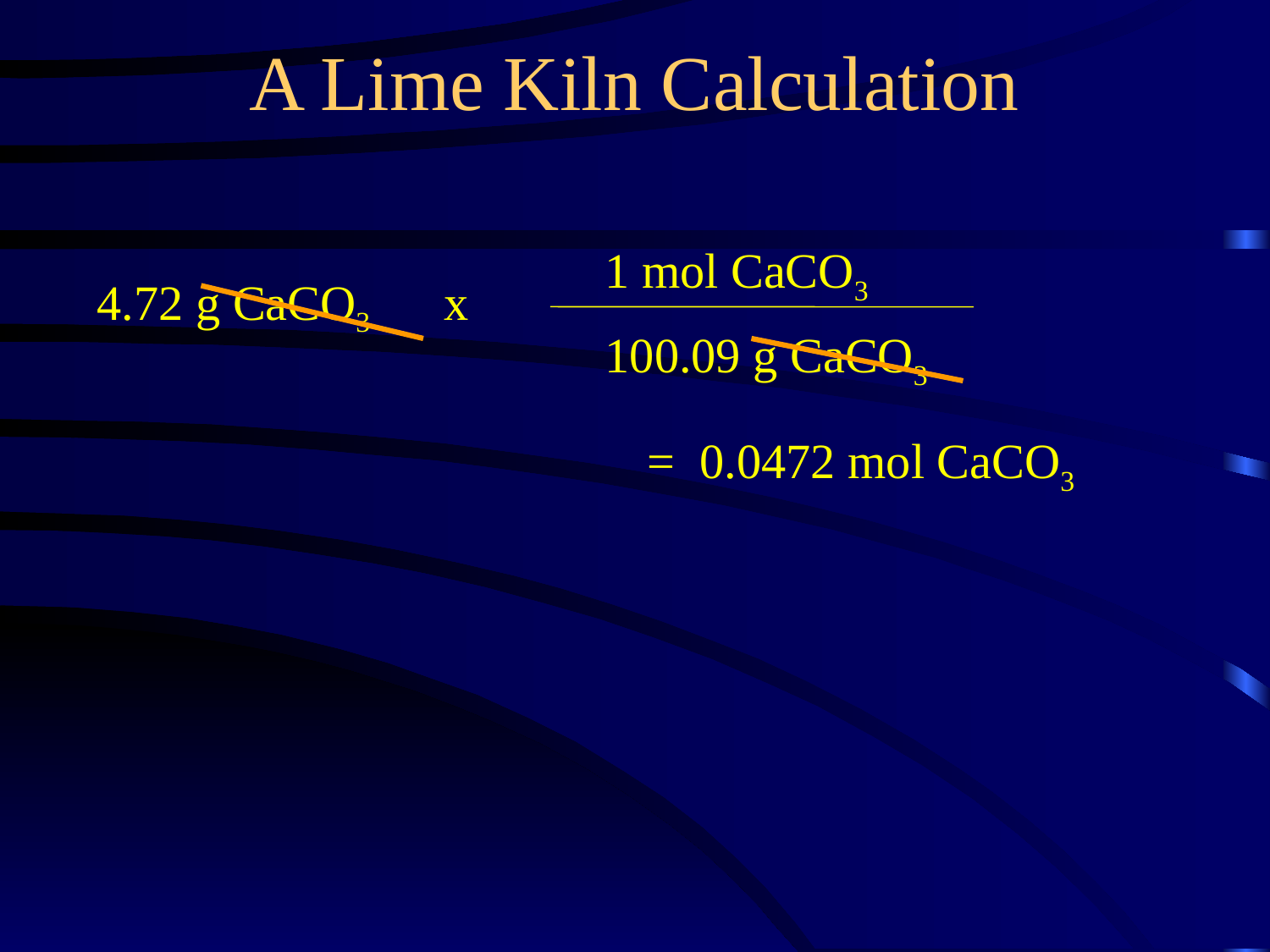

A Lime Kiln Calculation
1 mol CaCO3
4.72 g CaCO3      x

100.09 g CaCO3

=  0.0472 mol CaCO3